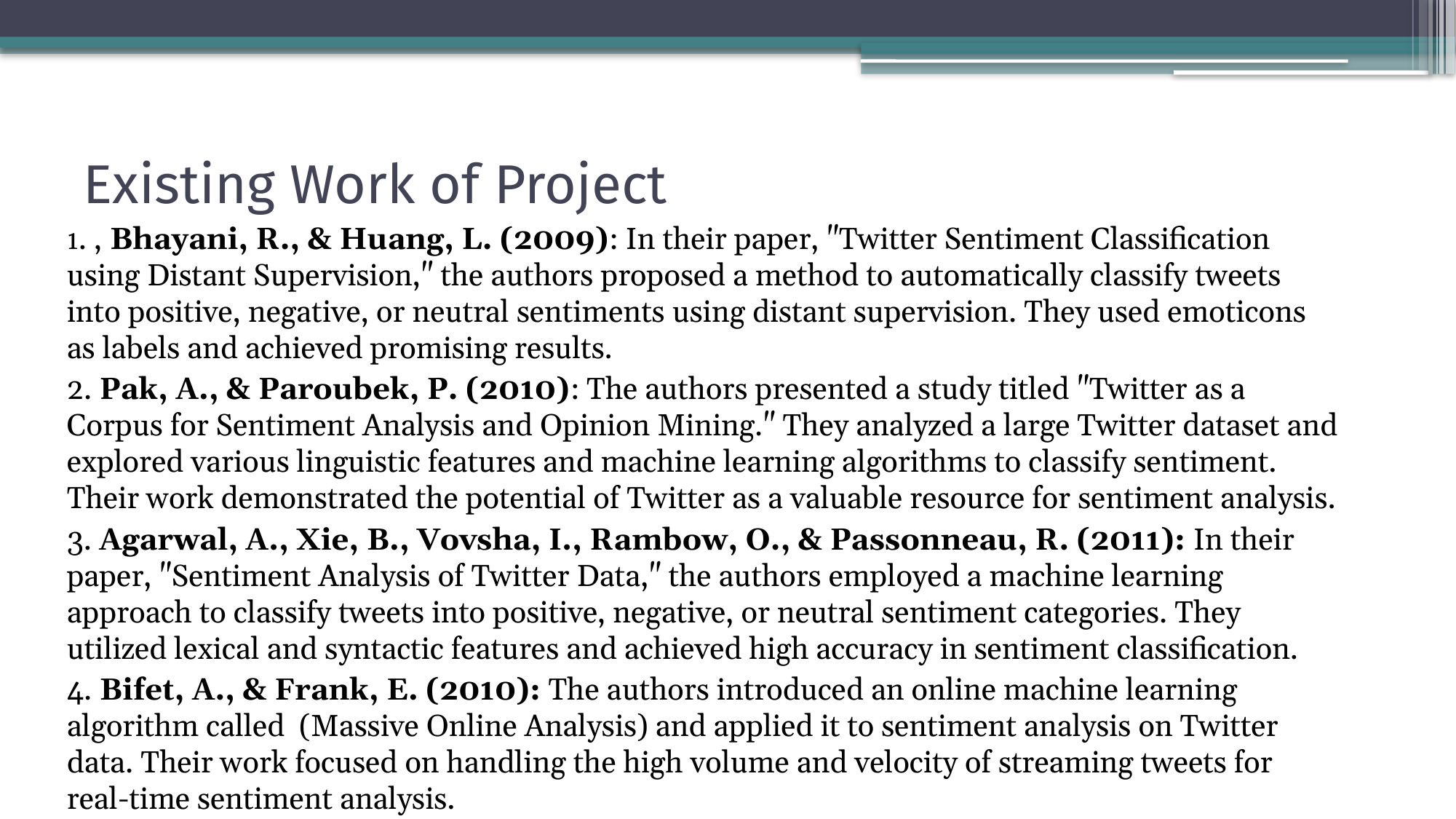

# Existing Work of Project
1. , Bhayani, R., & Huang, L. (2009): In their paper, "Twitter Sentiment Classification using Distant Supervision," the authors proposed a method to automatically classify tweets into positive, negative, or neutral sentiments using distant supervision. They used emoticons as labels and achieved promising results.
2. Pak, A., & Paroubek, P. (2010): The authors presented a study titled "Twitter as a Corpus for Sentiment Analysis and Opinion Mining." They analyzed a large Twitter dataset and explored various linguistic features and machine learning algorithms to classify sentiment. Their work demonstrated the potential of Twitter as a valuable resource for sentiment analysis.
3. Agarwal, A., Xie, B., Vovsha, I., Rambow, O., & Passonneau, R. (2011): In their paper, "Sentiment Analysis of Twitter Data," the authors employed a machine learning approach to classify tweets into positive, negative, or neutral sentiment categories. They utilized lexical and syntactic features and achieved high accuracy in sentiment classification.
4. Bifet, A., & Frank, E. (2010): The authors introduced an online machine learning algorithm called  (Massive Online Analysis) and applied it to sentiment analysis on Twitter data. Their work focused on handling the high volume and velocity of streaming tweets for real-time sentiment analysis.